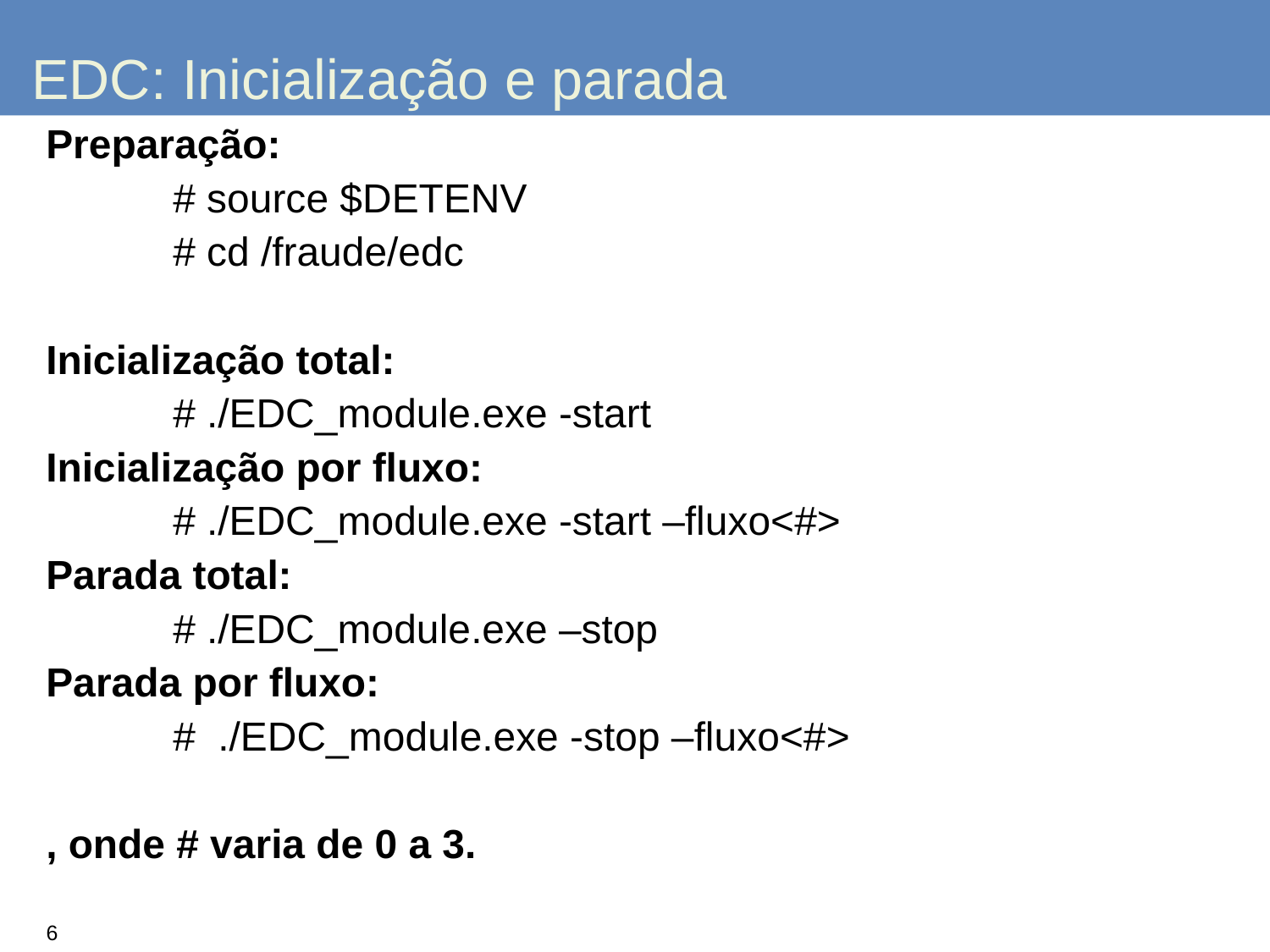

# EDC: Inicialização e parada
Preparação:
	# source $DETENV
	# cd /fraude/edc

Inicialização total:
	# ./EDC_module.exe -start
Inicialização por fluxo:
	# ./EDC_module.exe -start –fluxo<#>
Parada total:
	# ./EDC_module.exe –stop
Parada por fluxo:
	#  ./EDC_module.exe -stop –fluxo<#>

, onde # varia de 0 a 3.

6